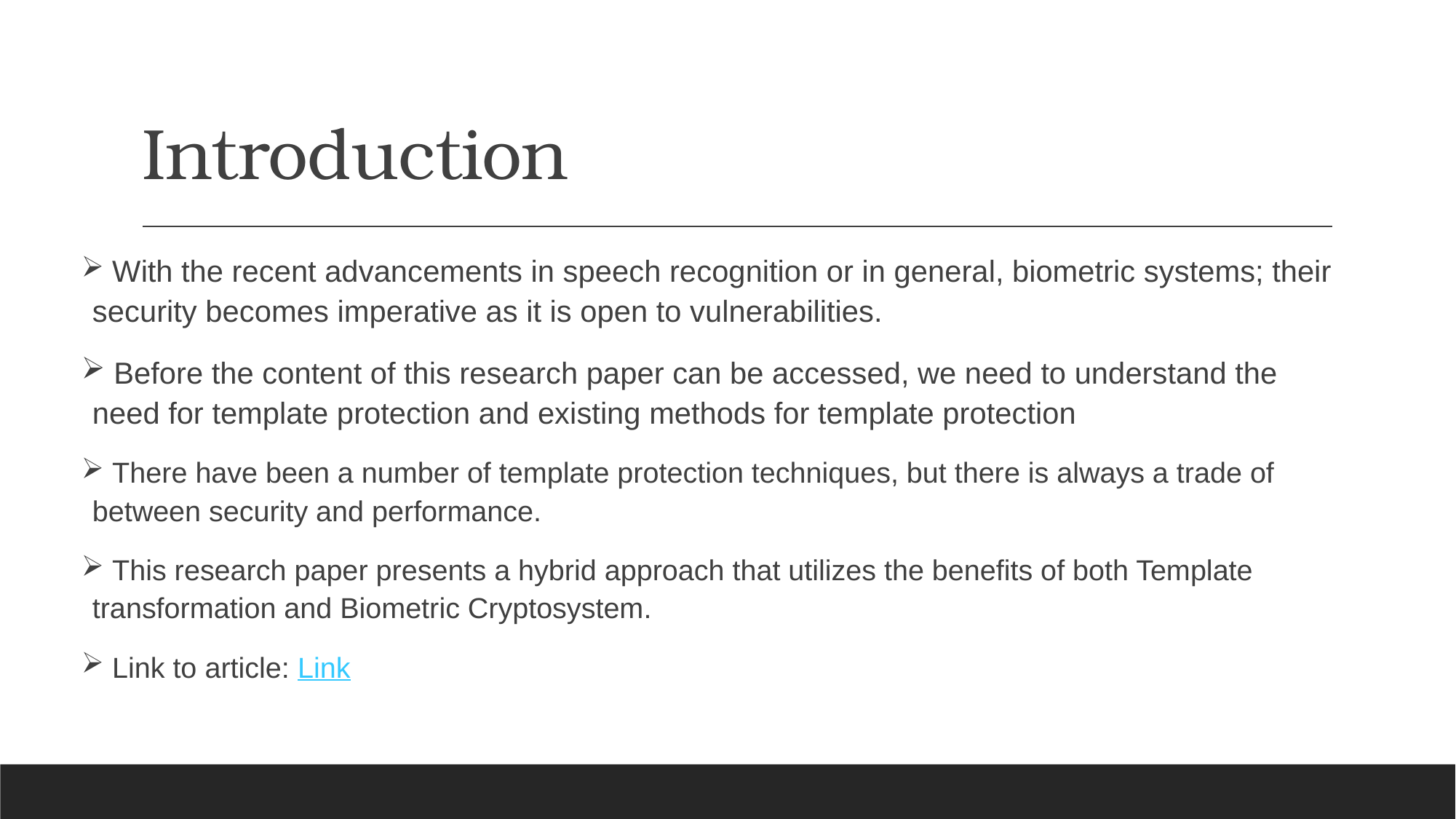

# Introduction
 With the recent advancements in speech recognition or in general, biometric systems; their security becomes imperative as it is open to vulnerabilities.
 Before the content of this research paper can be accessed, we need to understand the need for template protection and existing methods for template protection
 There have been a number of template protection techniques, but there is always a trade of between security and performance.
 This research paper presents a hybrid approach that utilizes the benefits of both Template transformation and Biometric Cryptosystem.
 Link to article: Link